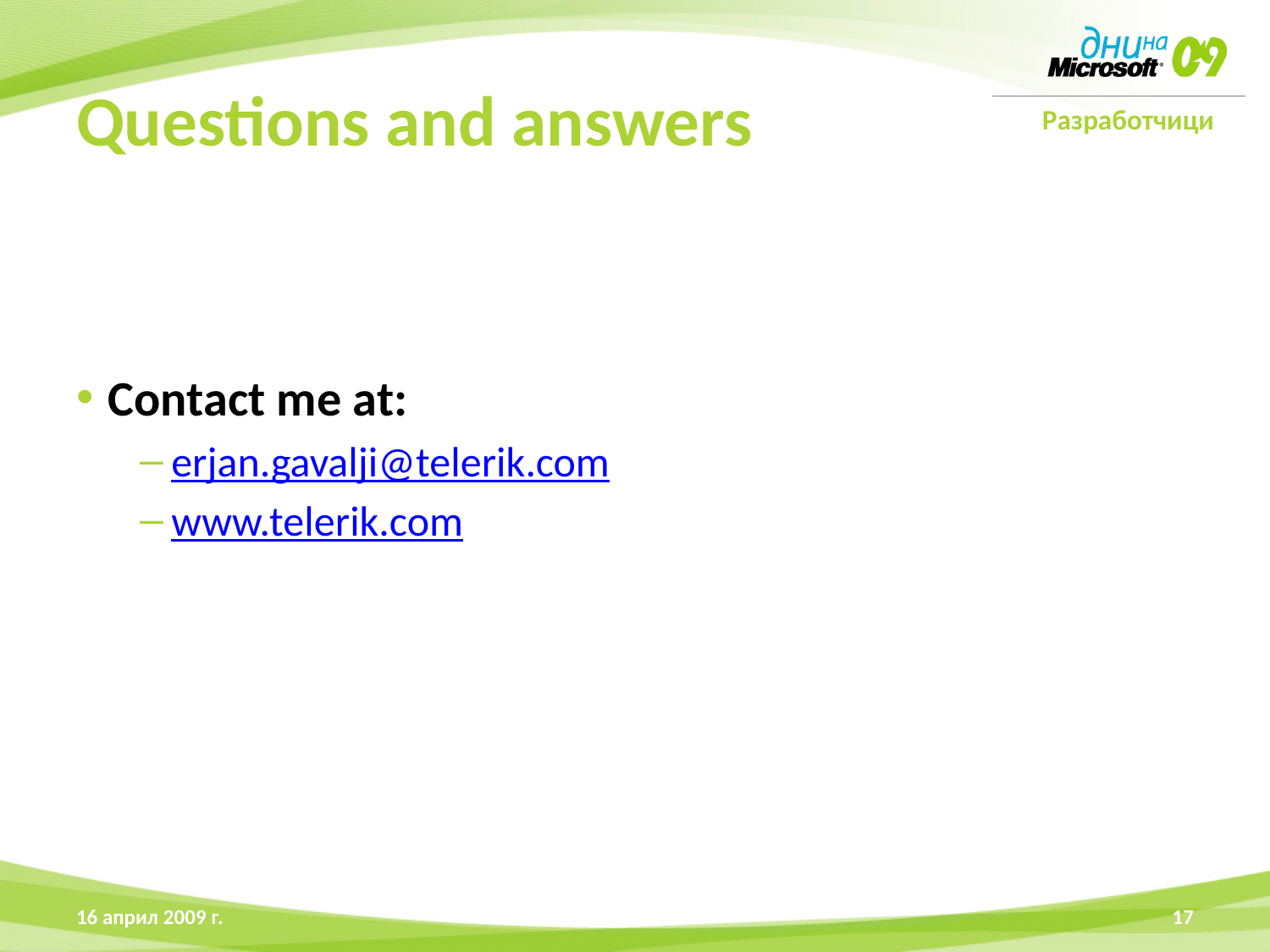

# Questions and answers

Contact me at:
erjan.gavalji@telerik.com
www.telerik.com

16 април 2009 г.
17